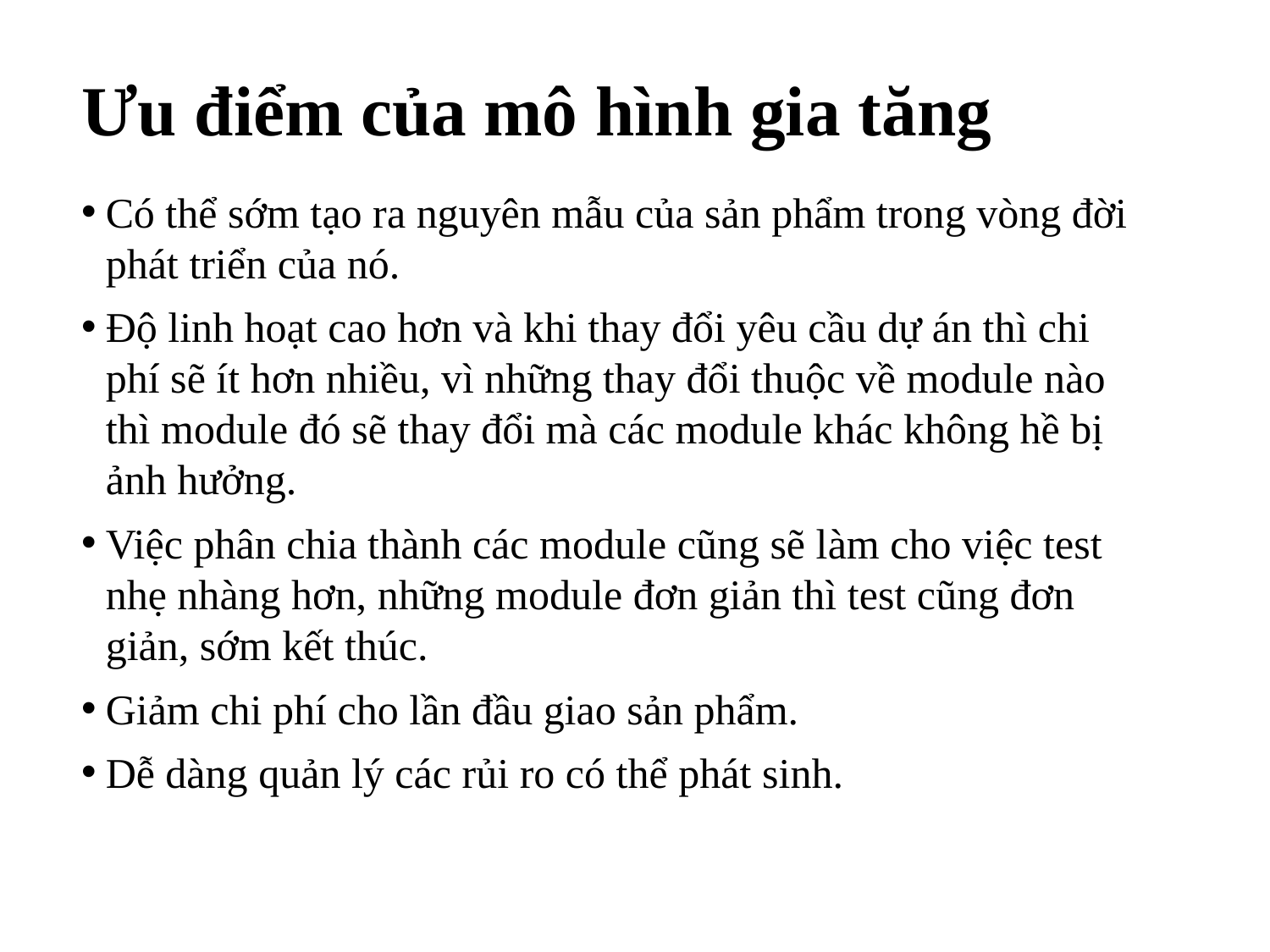

# Ưu điểm của mô hình gia tăng

Có thể sớm tạo ra nguyên mẫu của sản phẩm trong vòng đời phát triển của nó.
Độ linh hoạt cao hơn và khi thay đổi yêu cầu dự án thì chi phí sẽ ít hơn nhiều, vì những thay đổi thuộc về module nào thì module đó sẽ thay đổi mà các module khác không hề bị ảnh hưởng.
Việc phân chia thành các module cũng sẽ làm cho việc test nhẹ nhàng hơn, những module đơn giản thì test cũng đơn giản, sớm kết thúc.
Giảm chi phí cho lần đầu giao sản phẩm.
Dễ dàng quản lý các rủi ro có thể phát sinh.